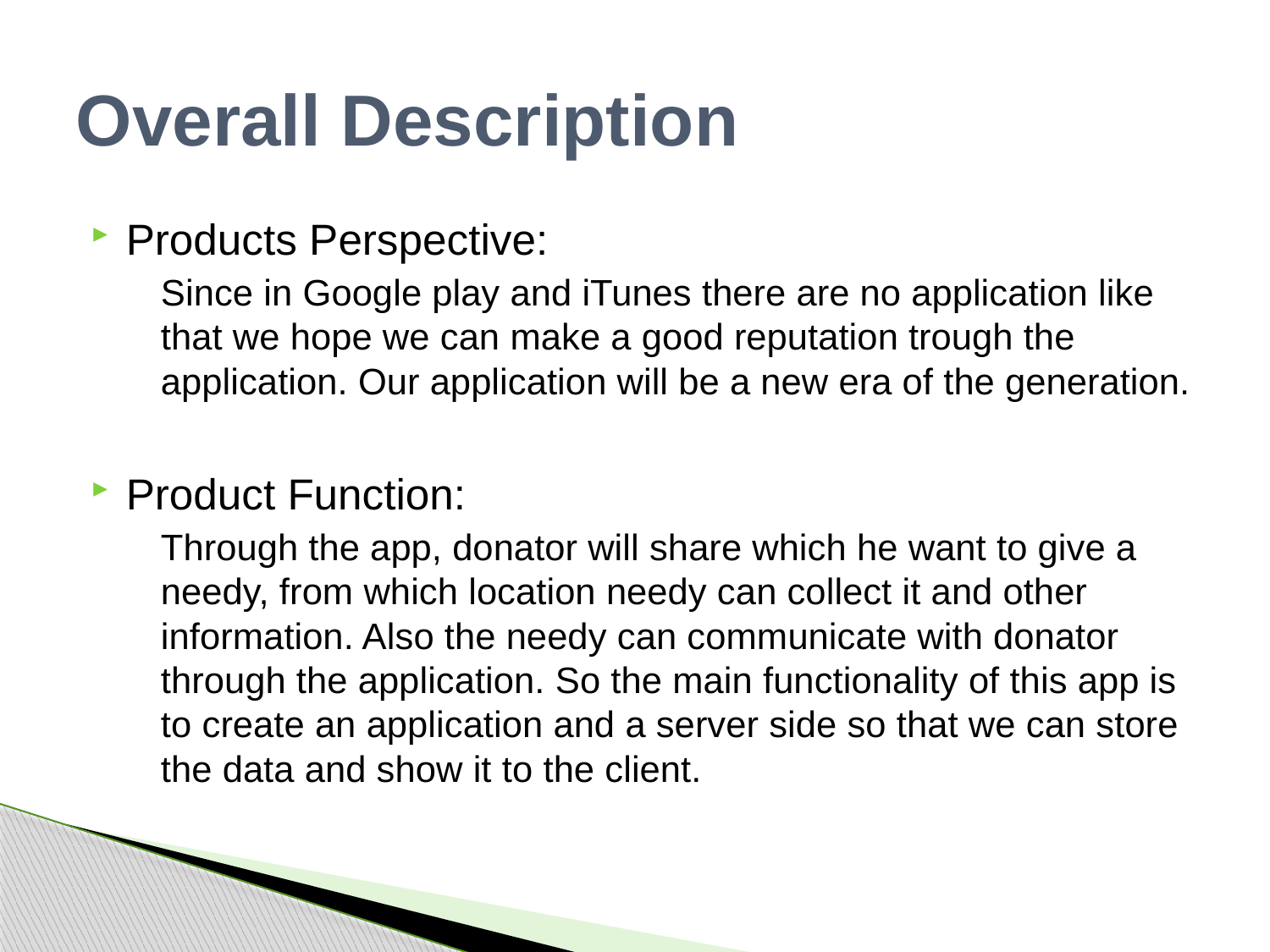

# Overall Description
Products Perspective:
	Since in Google play and iTunes there are no application like that we hope we can make a good reputation trough the application. Our application will be a new era of the generation.

Product Function:
	Through the app, donator will share which he want to give a needy, from which location needy can collect it and other information. Also the needy can communicate with donator through the application. So the main functionality of this app is to create an application and a server side so that we can store the data and show it to the client.